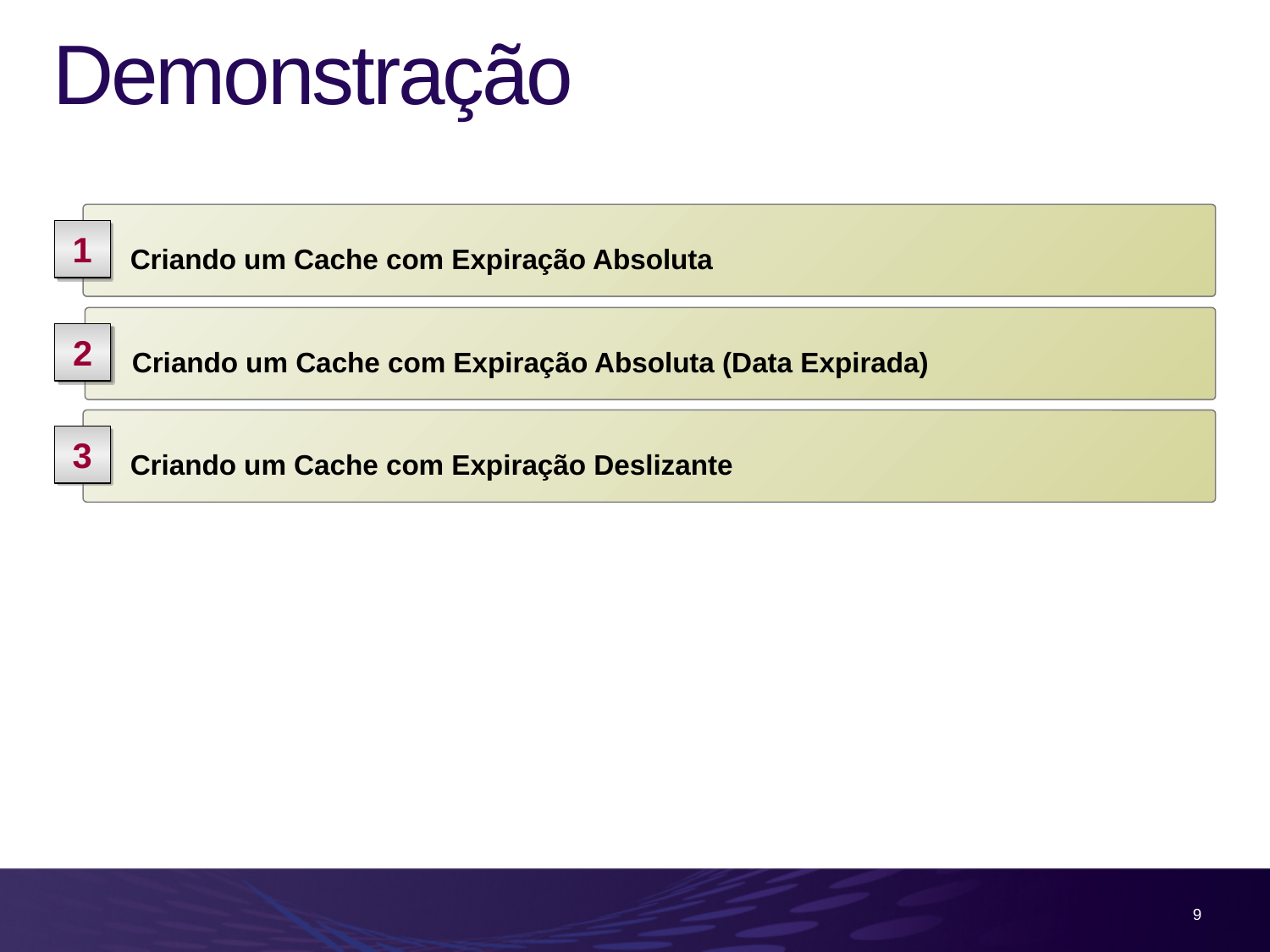

# Demonstração
 Criando um Cache com Expiração Absoluta
1
 Criando um Cache com Expiração Absoluta (Data Expirada)
2
 Criando um Cache com Expiração Deslizante
3
9